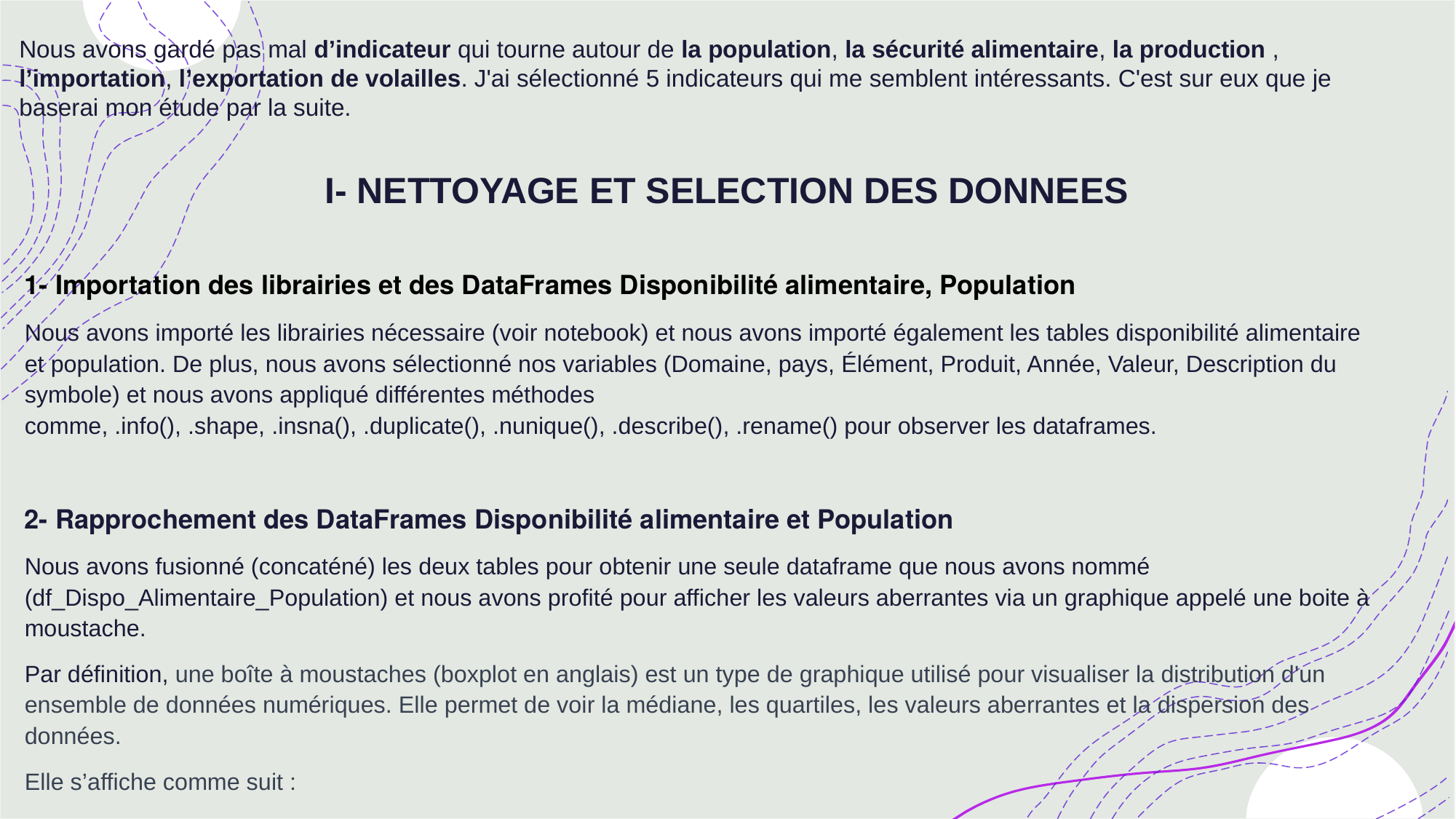

Nous avons gardé pas mal d’indicateur qui tourne autour de la population, la sécurité alimentaire, la production , l’importation, l’exportation de volailles. J'ai sélectionné 5 indicateurs qui me semblent intéressants. C'est sur eux que je baserai mon étude par la suite.
# I- NETTOYAGE ET SELECTION DES DONNEES

1- Importation des librairies et des DataFrames Disponibilité alimentaire, Population
Nous avons importé les librairies nécessaire (voir notebook) et nous avons importé également les tables disponibilité alimentaire et population. De plus, nous avons sélectionné nos variables (Domaine, pays, Élément, Produit, Année, Valeur, Description du symbole) et nous avons appliqué différentes méthodes comme, .info(), .shape, .insna(), .duplicate(), .nunique(), .describe(), .rename() pour observer les dataframes.

2- Rapprochement des DataFrames Disponibilité alimentaire et Population
Nous avons fusionné (concaténé) les deux tables pour obtenir une seule dataframe que nous avons nommé (df_Dispo_Alimentaire_Population) et nous avons profité pour afficher les valeurs aberrantes via un graphique appelé une boite à moustache.
Par définition, une boîte à moustaches (boxplot en anglais) est un type de graphique utilisé pour visualiser la distribution d'un ensemble de données numériques. Elle permet de voir la médiane, les quartiles, les valeurs aberrantes et la dispersion des données.
Elle s’affiche comme suit :